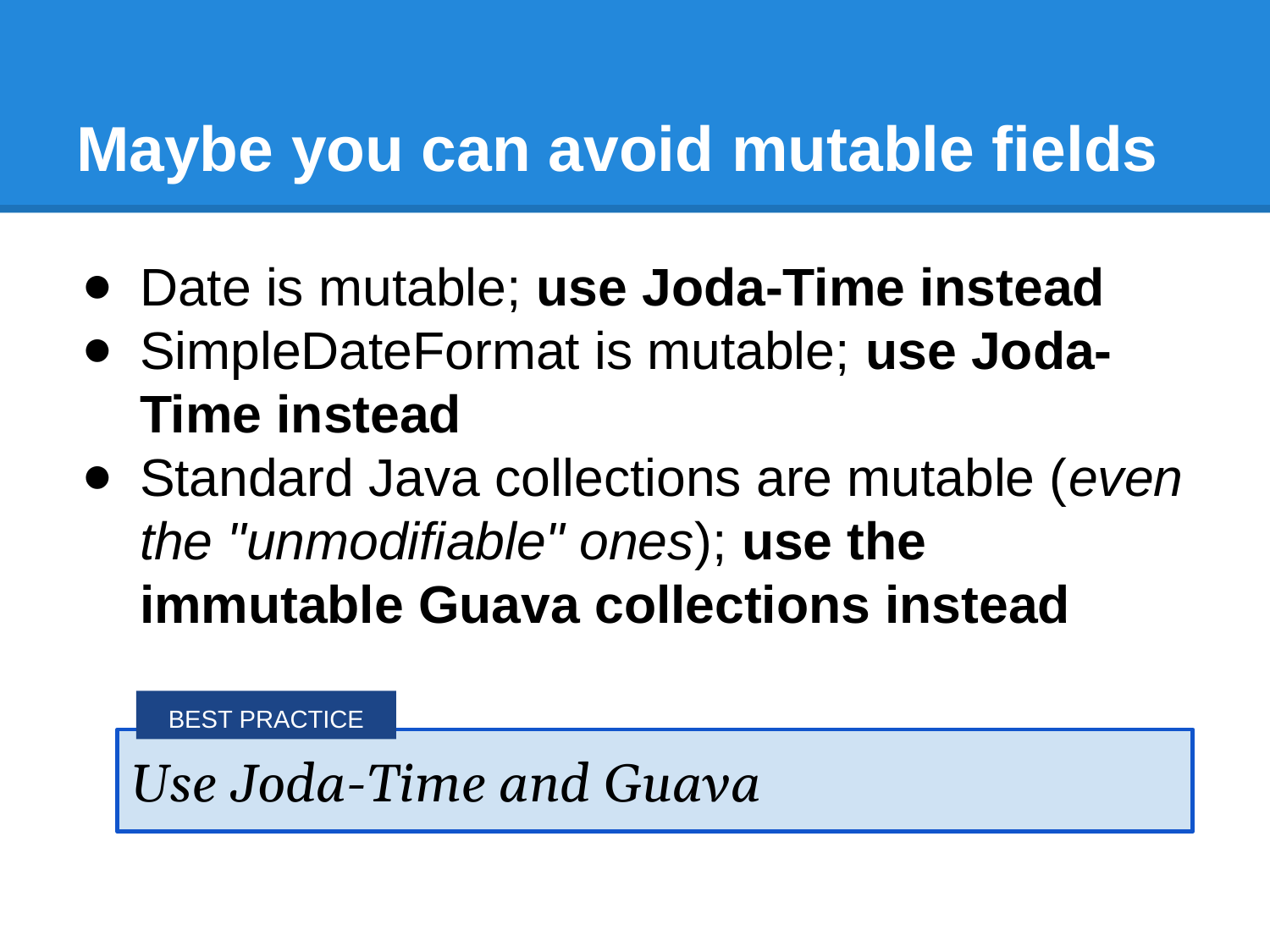

# Maybe you can avoid mutable fields
Date is mutable; use Joda-Time instead
SimpleDateFormat is mutable; use Joda-Time instead
Standard Java collections are mutable (even the "unmodifiable" ones); use the immutable Guava collections instead
BEST PRACTICE
Use Joda-Time and Guava